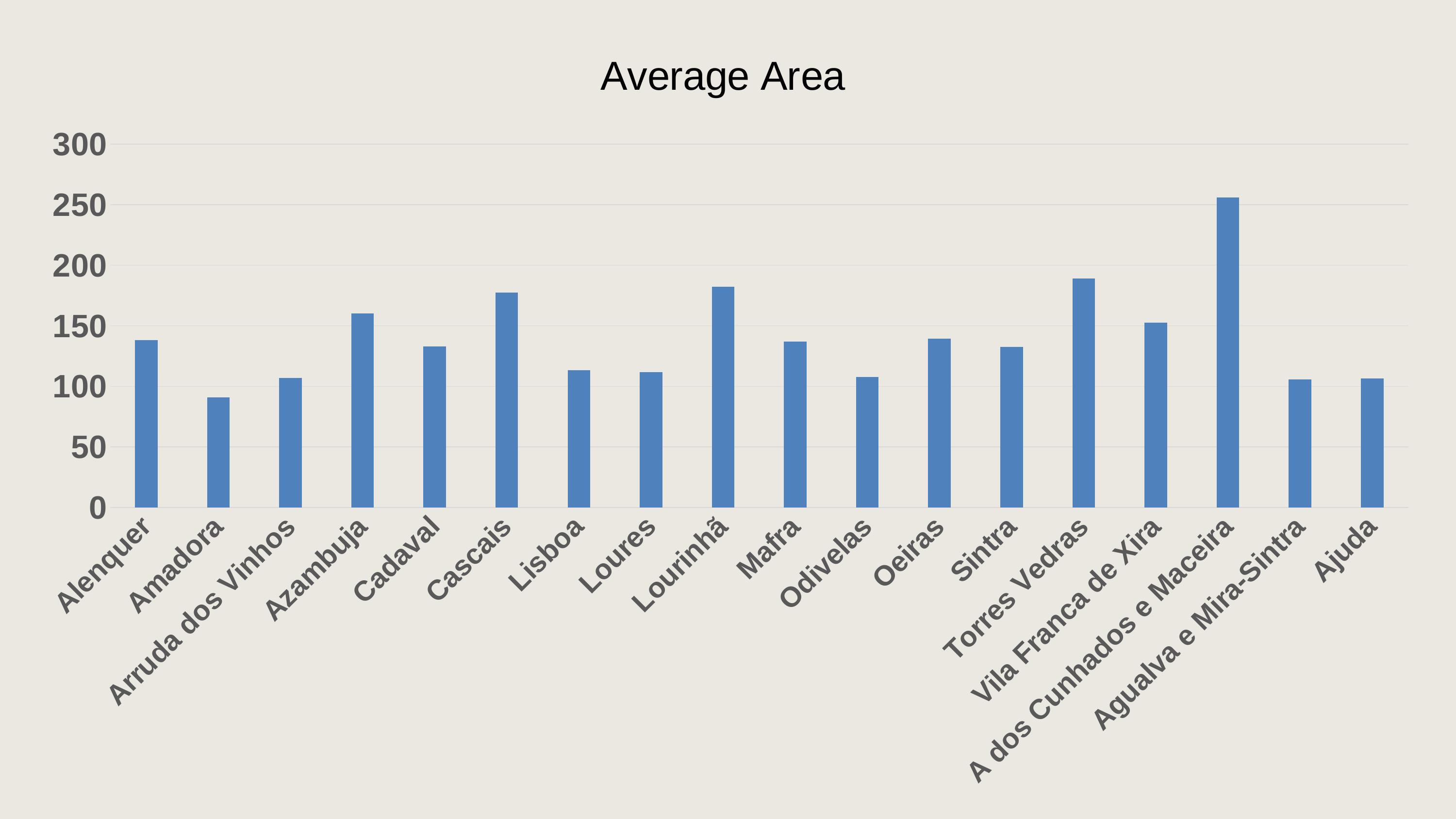

### Chart: Average Area

| Category |  |
|---|---|
|   Alenquer | 138.2 |
|   Amadora | 91.0 |
|   Arruda dos Vinhos | 107.0 |
|   Azambuja | 160.1 |
|   Cadaval | 133.0 |
|   Cascais | 177.6 |
|   Lisboa | 113.5 |
|   Loures | 111.6 |
|   Lourinhã | 182.4 |
|   Mafra | 137.1 |
|   Odivelas | 107.7 |
|   Oeiras | 139.5 |
|   Sintra | 132.5 |
|   Torres Vedras | 188.9 |
|   Vila Franca de Xira | 152.6 |
| A dos Cunhados e Maceira | 256.1 |
| Agualva e Mira-Sintra | 105.6 |
| Ajuda | 106.7 |